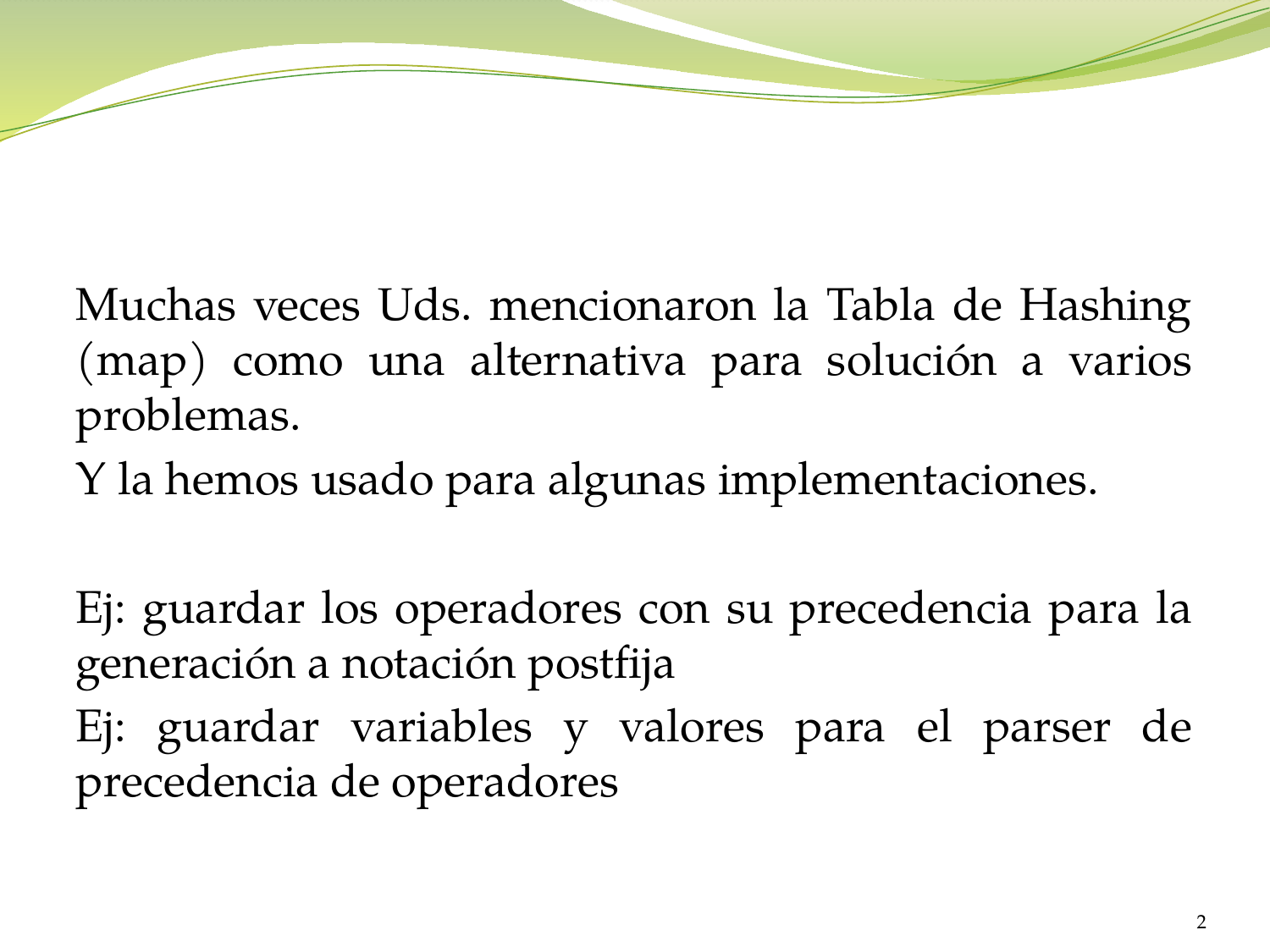

#
Muchas veces Uds. mencionaron la Tabla de Hashing (map) como una alternativa para solución a varios problemas.
Y la hemos usado para algunas implementaciones.

Ej: guardar los operadores con su precedencia para la generación a notación postfija
Ej: guardar variables y valores para el parser de precedencia de operadores
2